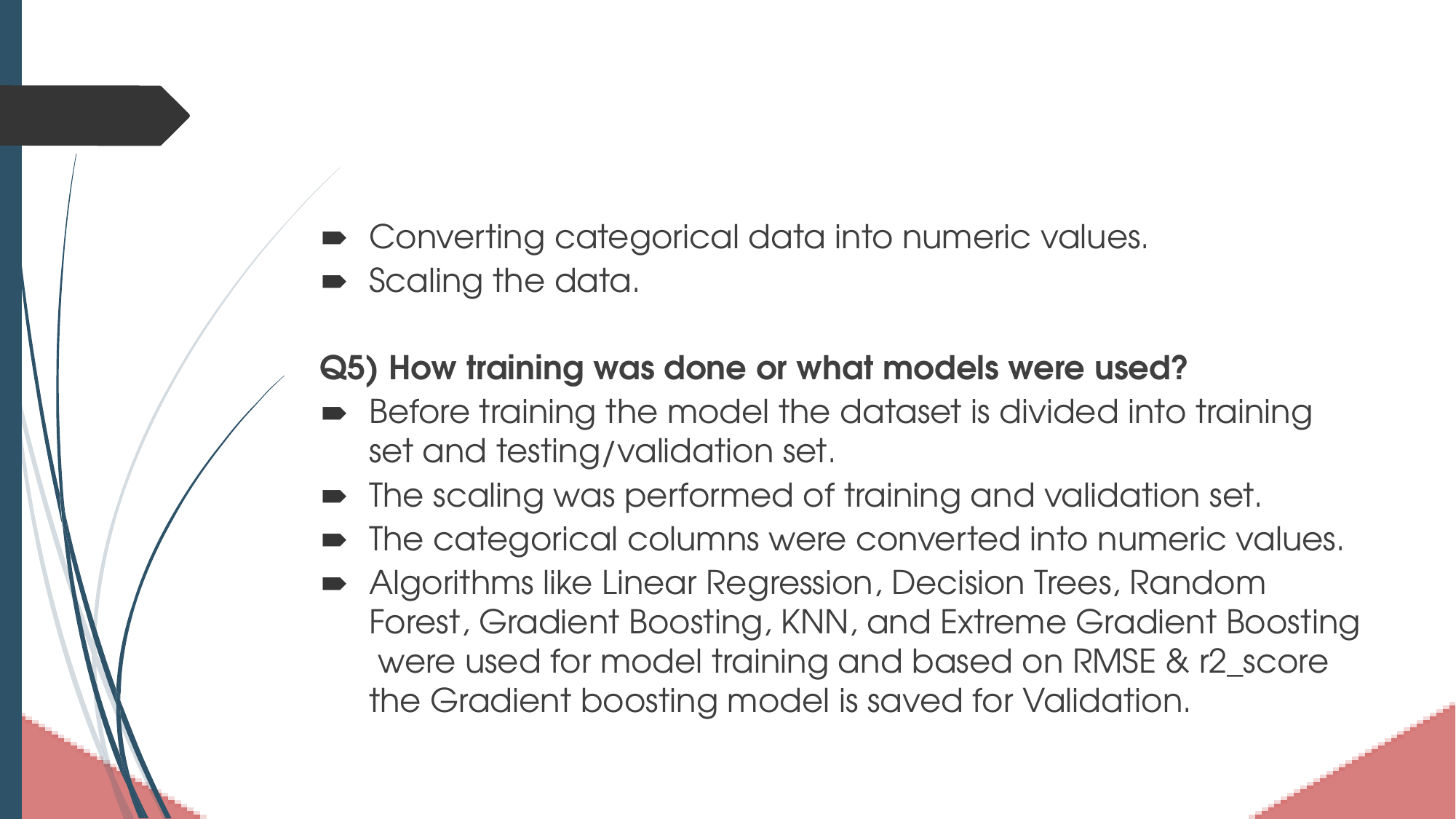

Converting categorical data into numeric values.
Scaling the data.

Q5) How training was done or what models were used?
Before training the model the dataset is divided into training set and testing/validation set.
The scaling was performed of training and validation set.
The categorical columns were converted into numeric values.
Algorithms like Linear Regression, Decision Trees, Random Forest, Gradient Boosting, KNN, and Extreme Gradient Boosting  were used for model training and based on RMSE & r2_score the Gradient boosting model is saved for Validation.